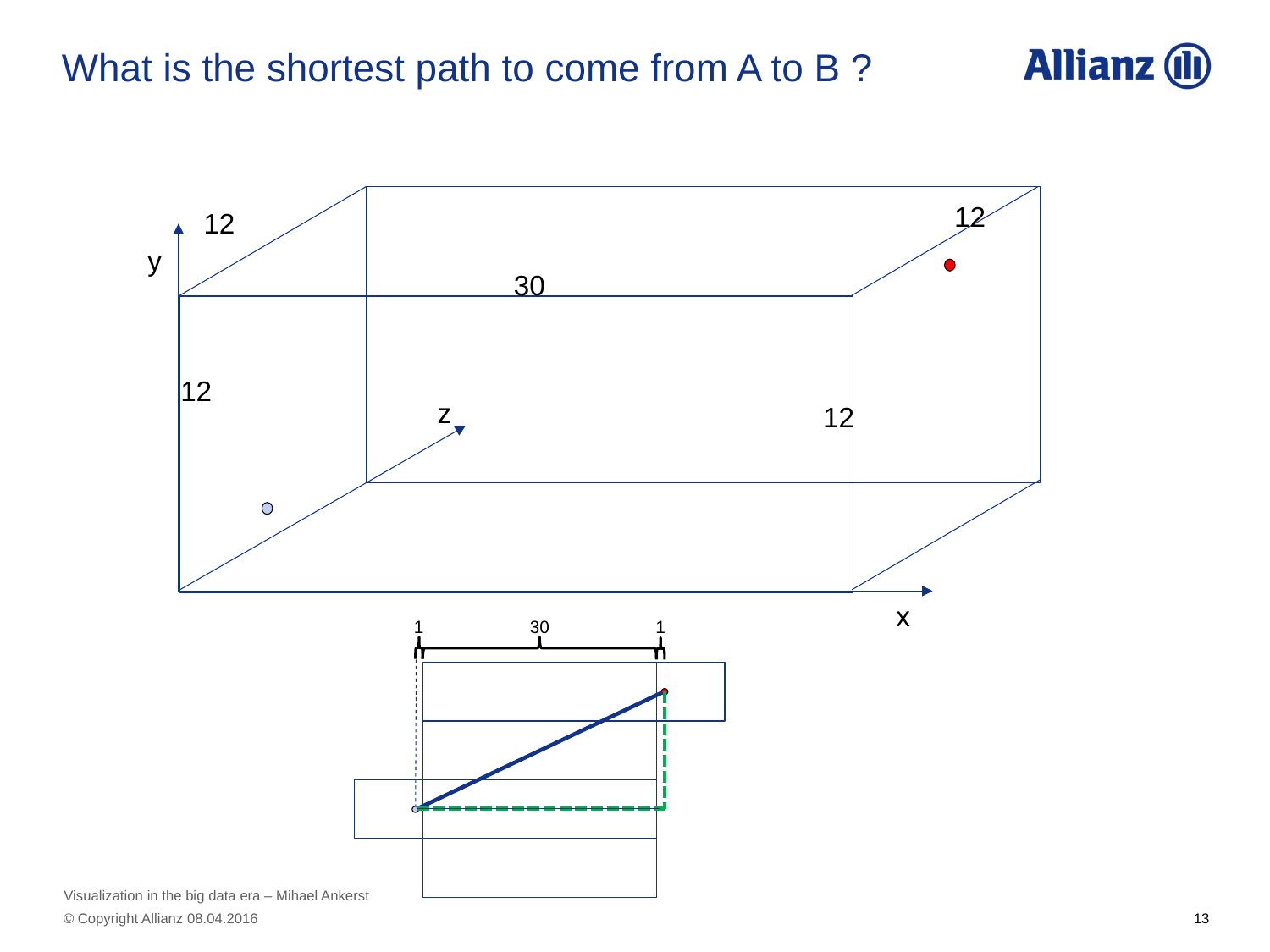

# What is the shortest path to come from A to B ?

12
12
y

30

12
z
12

x
1
1
30

Visualization in the big data era – Mihael Ankerst
13
© Copyright Allianz 08.04.2016